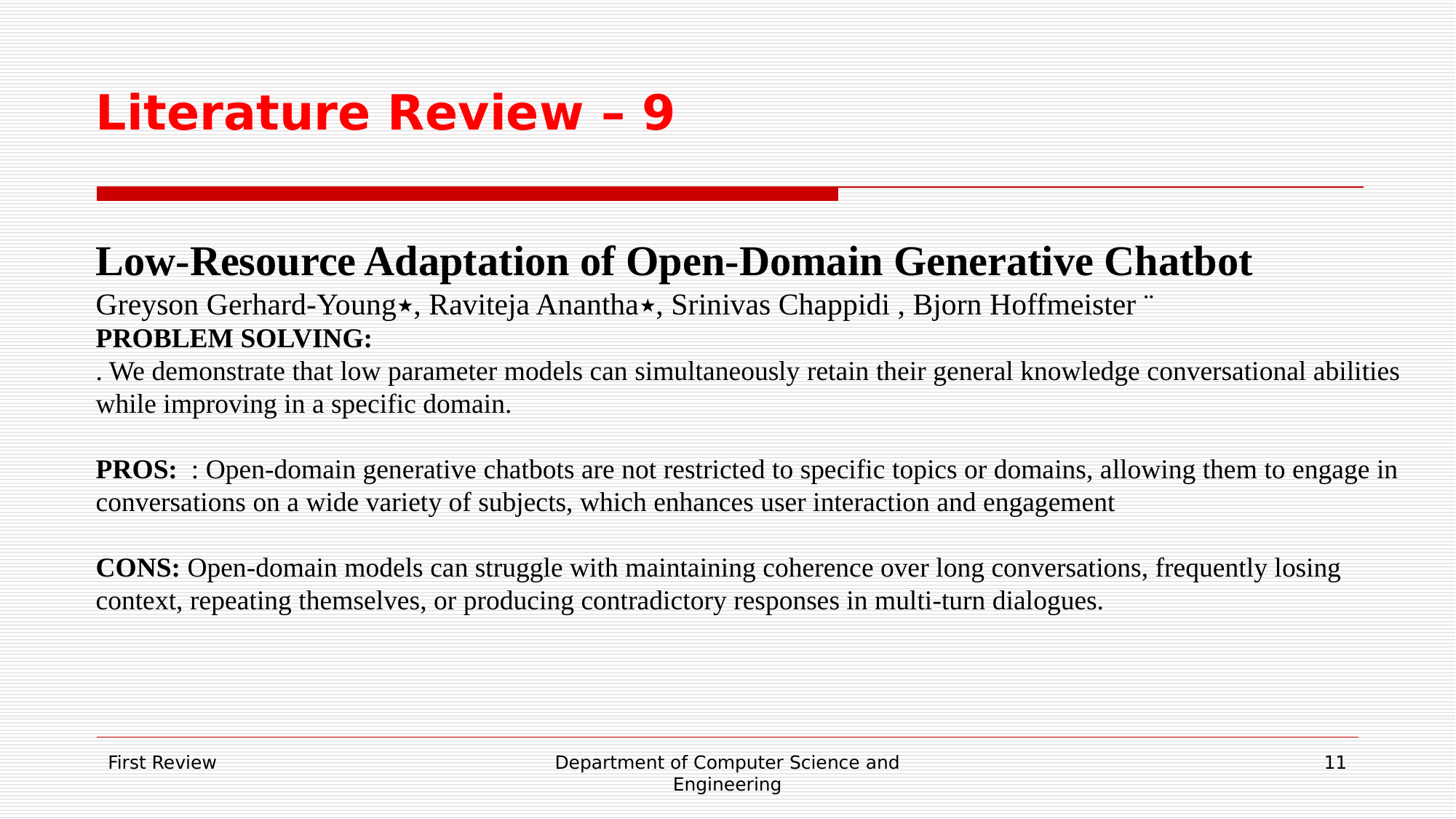

# Literature Review – 9
Low-Resource Adaptation of Open-Domain Generative Chatbot
Greyson Gerhard-Young⭑, Raviteja Anantha⭑, Srinivas Chappidi , Bjorn Hoffmeister ¨
PROBLEM SOLVING:
. We demonstrate that low parameter models can simultaneously retain their general knowledge conversational abilities while improving in a specific domain.

PROS:  : Open-domain generative chatbots are not restricted to specific topics or domains, allowing them to engage in conversations on a wide variety of subjects, which enhances user interaction and engagement

CONS: Open-domain models can struggle with maintaining coherence over long conversations, frequently losing context, repeating themselves, or producing contradictory responses in multi-turn dialogues.
First Review
Department of Computer Science and Engineering
11